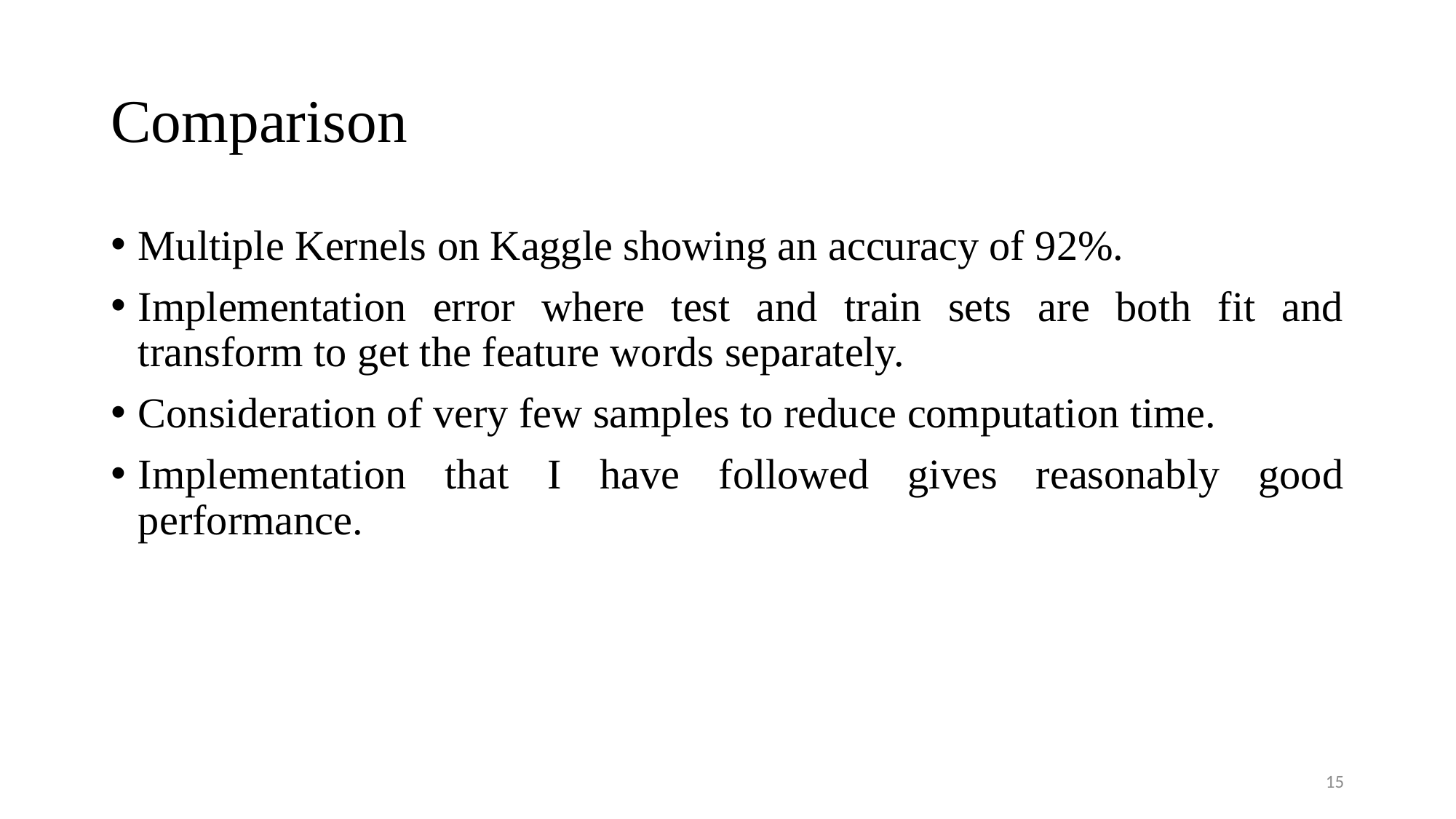

# Comparison
Multiple Kernels on Kaggle showing an accuracy of 92%.
Implementation error where test and train sets are both fit and transform to get the feature words separately.
Consideration of very few samples to reduce computation time.
Implementation that I have followed gives reasonably good performance.
15